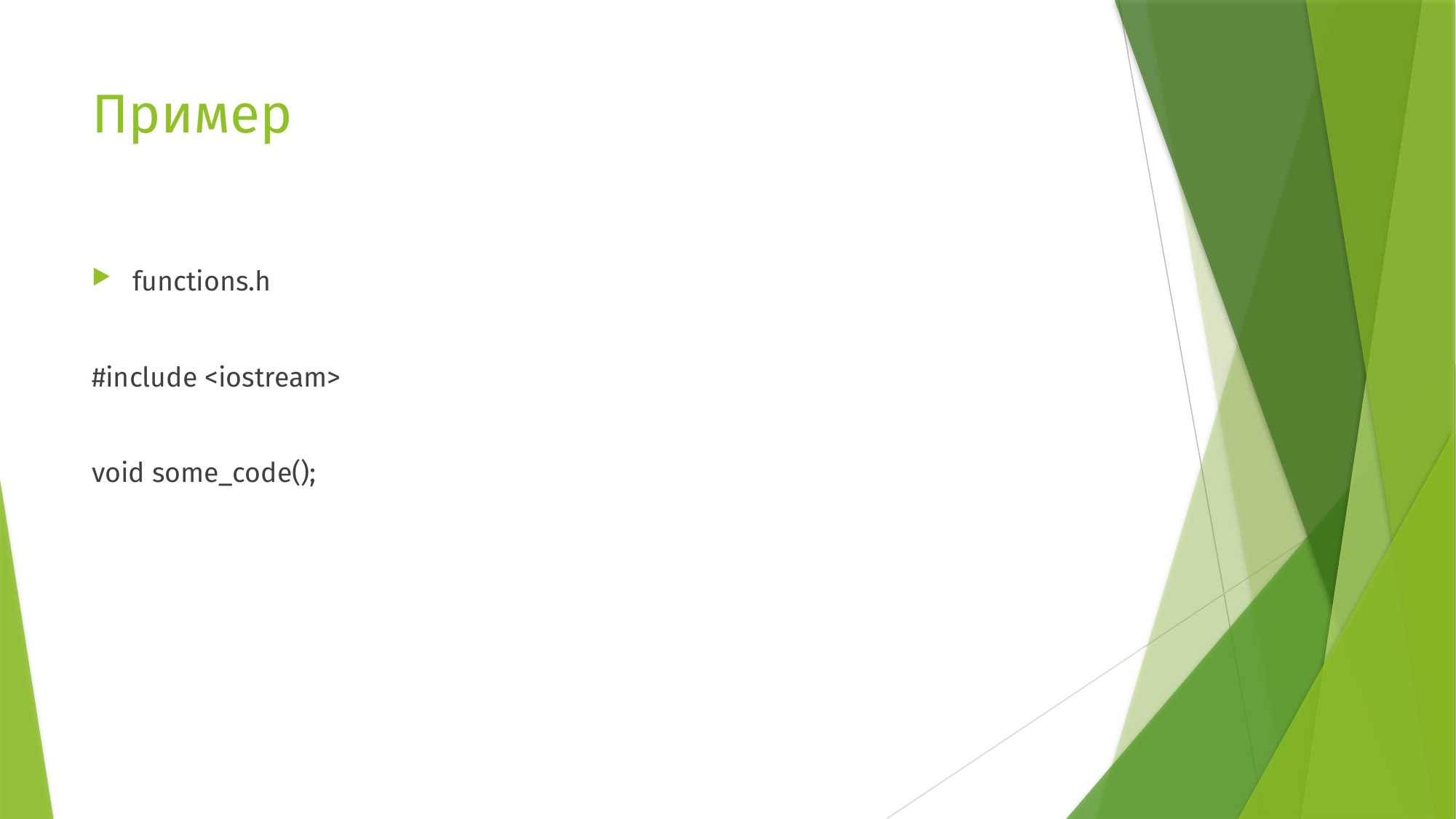

# Пример
functions.h

#include <iostream>

void some_code();